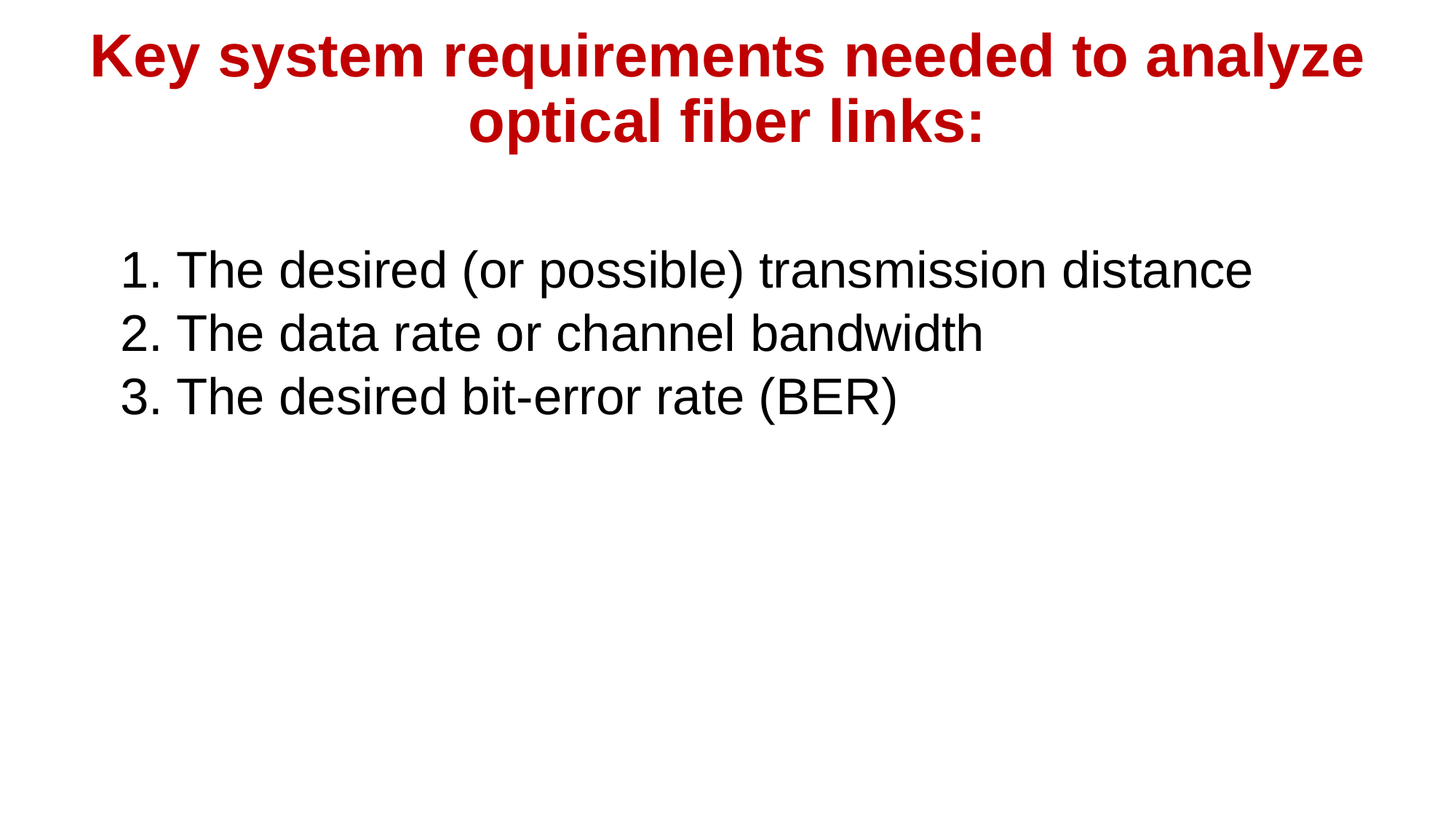

Key system requirements needed to analyze optical fiber links:

1. The desired (or possible) transmission distance
2. The data rate or channel bandwidth
3. The desired bit-error rate (BER)